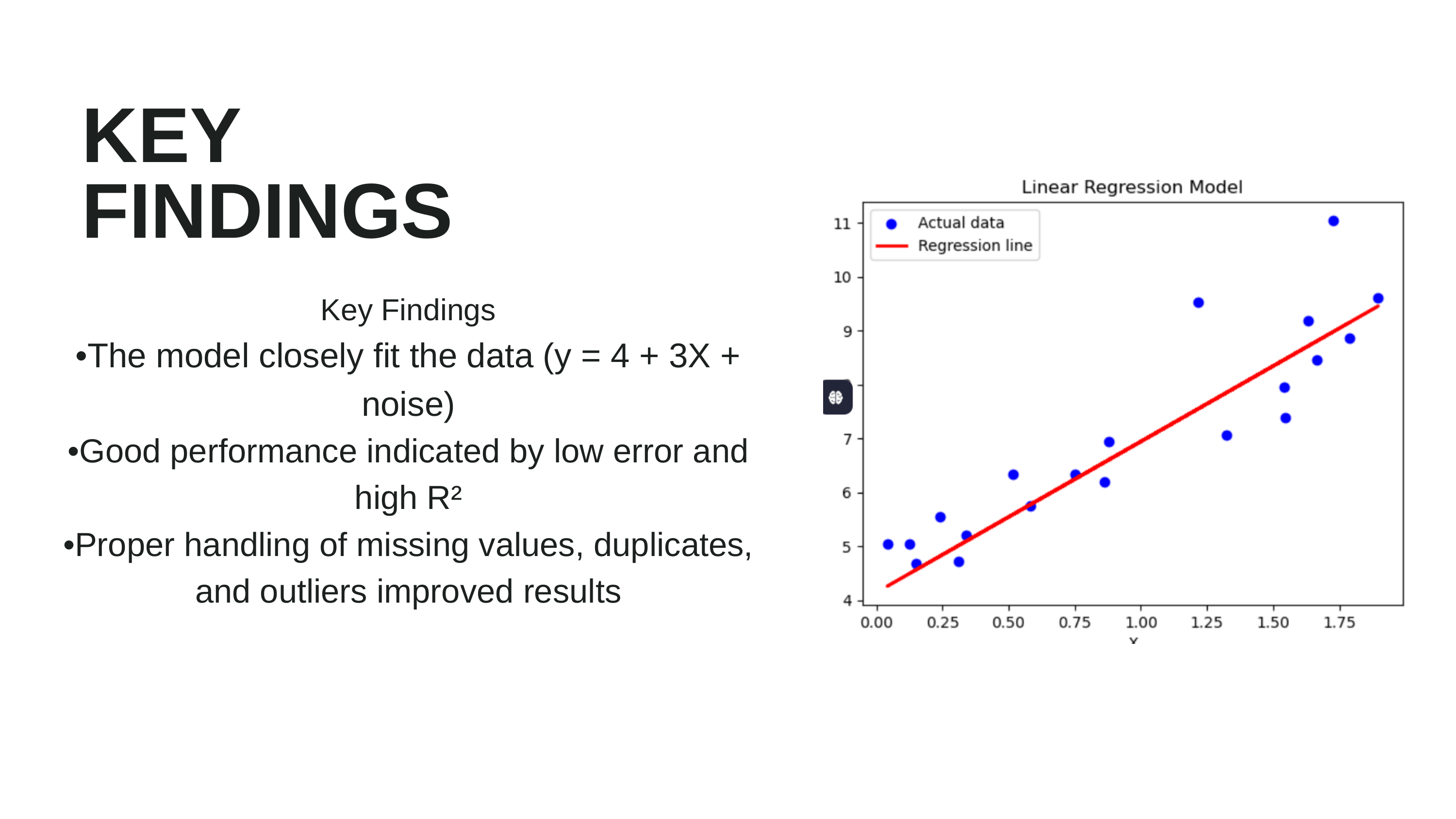

KEY FINDINGS

Key Findings
•The model closely fit the data (y = 4 + 3X + noise)
•Good performance indicated by low error and high R²
•Proper handling of missing values, duplicates, and outliers improved results